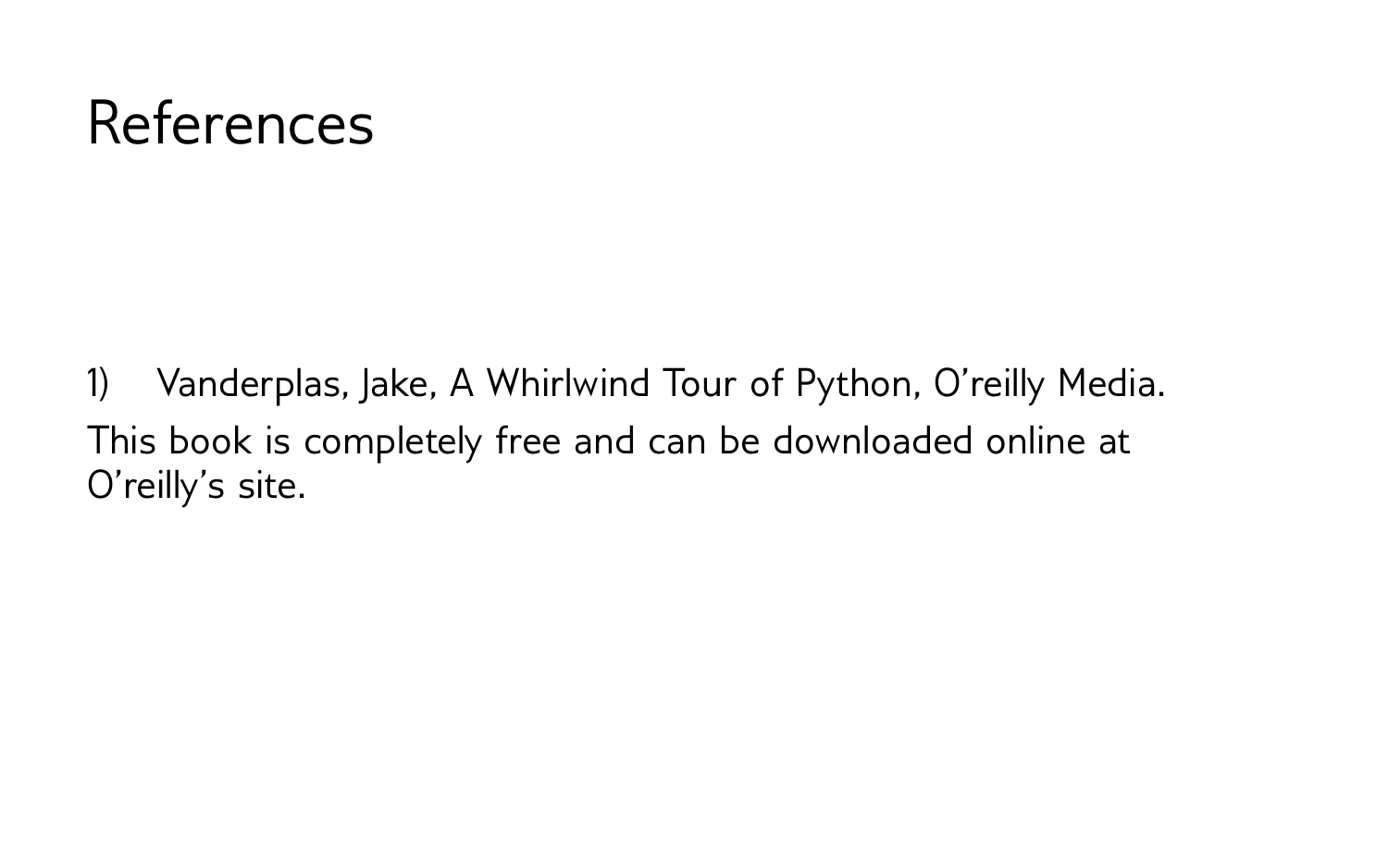

# References

Vanderplas, Jake, A Whirlwind Tour of Python, O’reilly Media.
This book is completely free and can be downloaded online at O’reilly’s site.